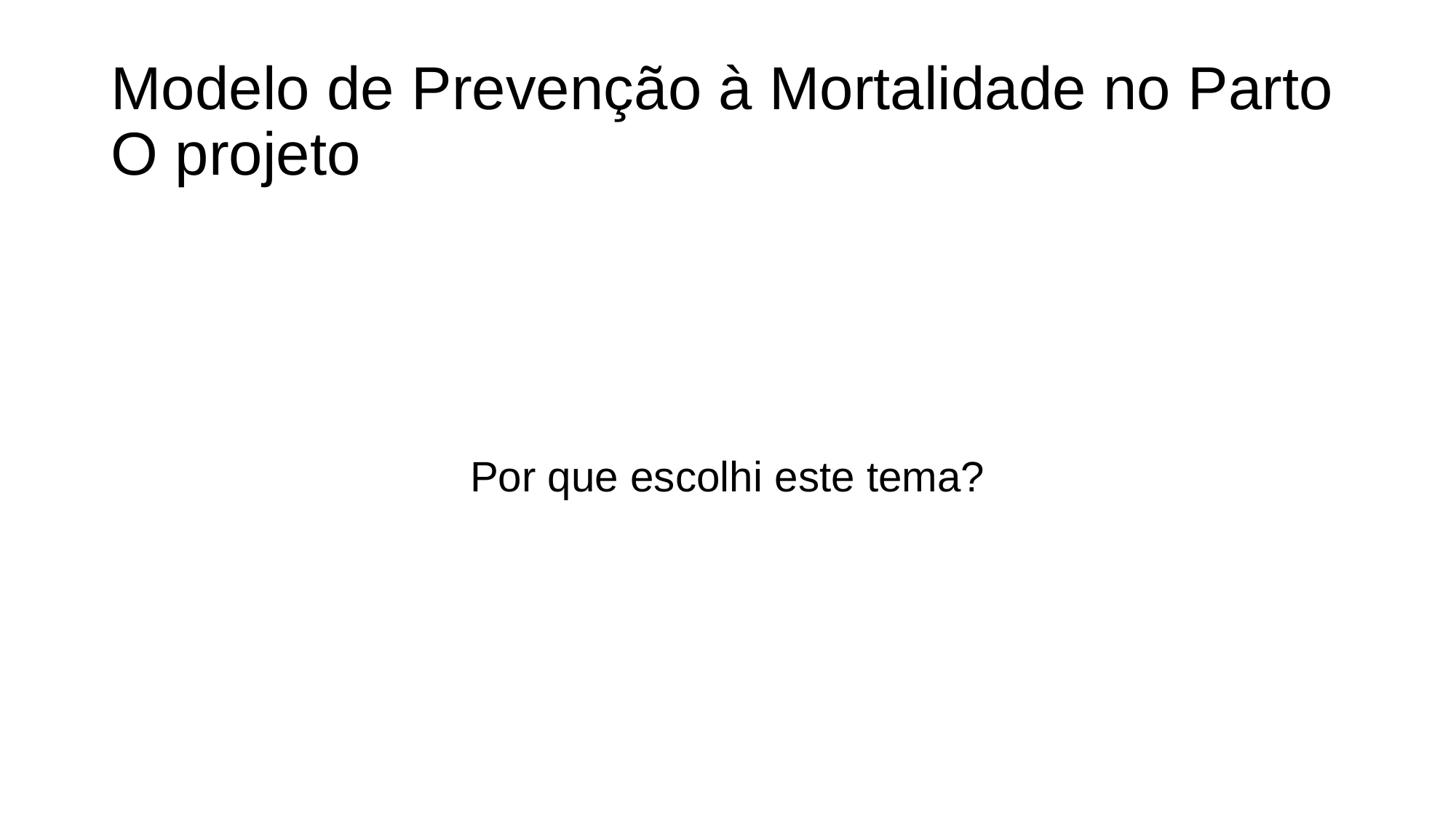

# Modelo de Prevenção à Mortalidade no Parto O projeto
Por que escolhi este tema?